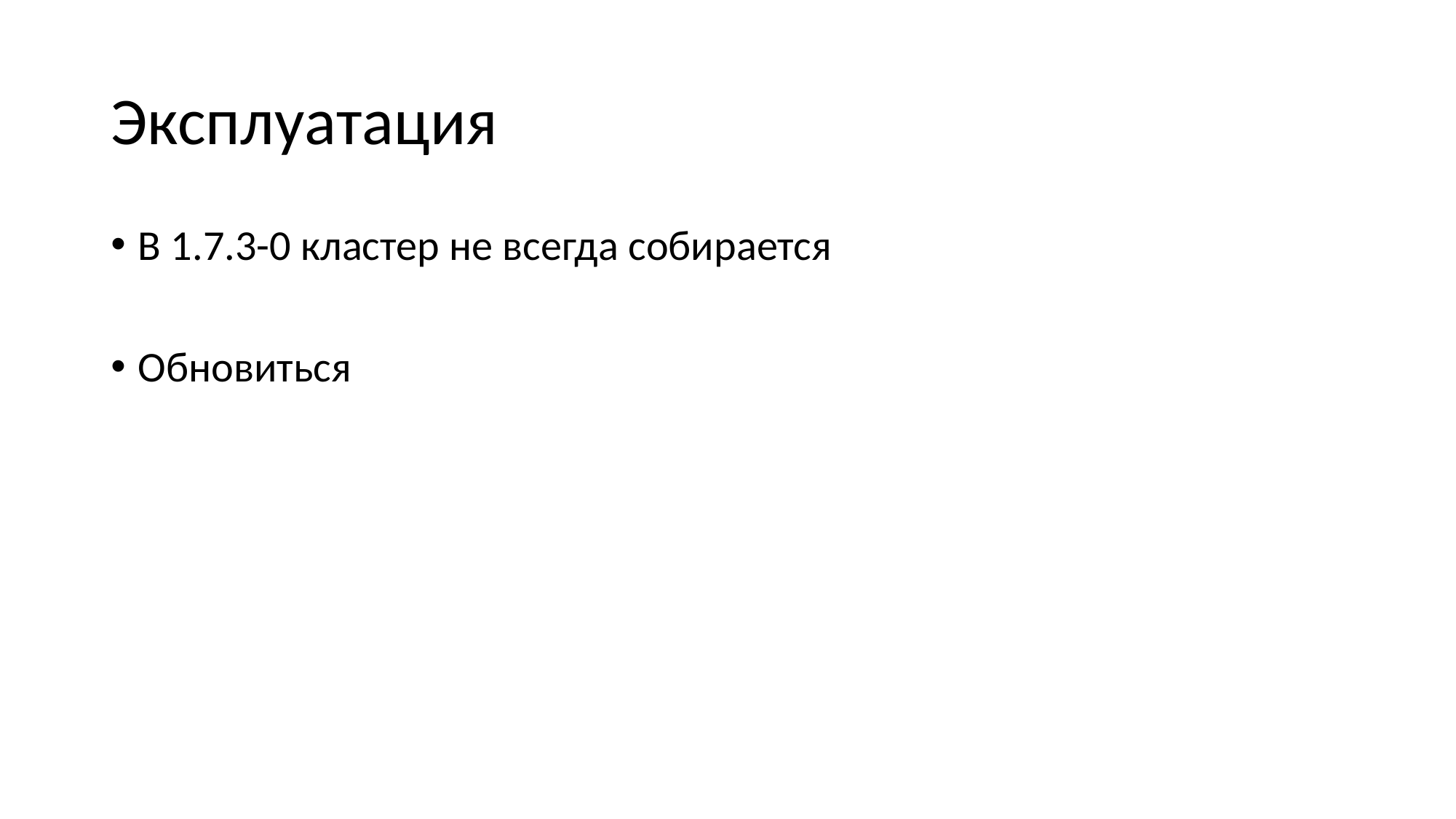

# Эксплуатация
В 1.7.3-0 кластер не всегда собирается

Обновиться